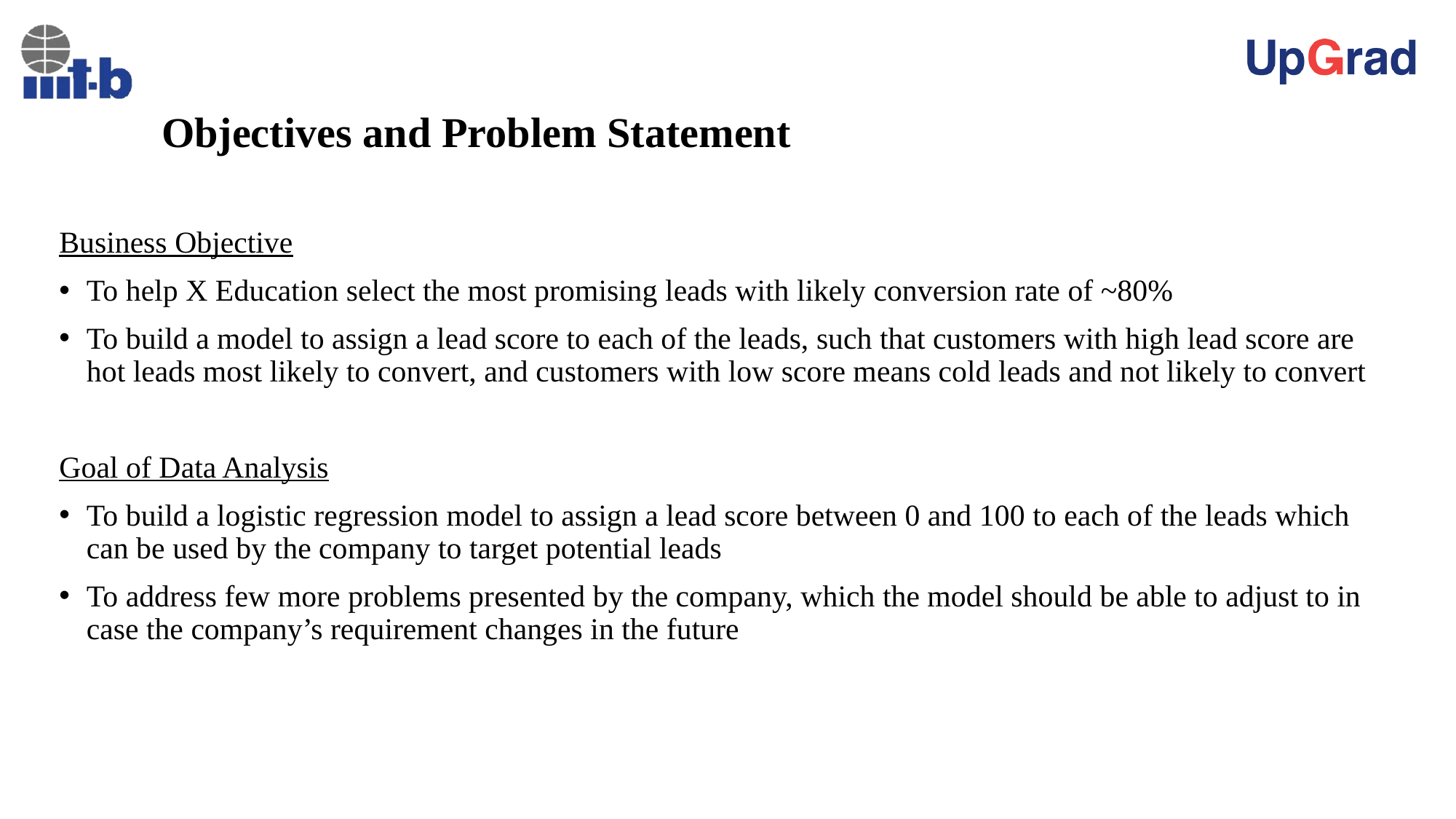

# Objectives and Problem Statement
Business Objective
To help X Education select the most promising leads with likely conversion rate of ~80%
To build a model to assign a lead score to each of the leads, such that customers with high lead score are hot leads most likely to convert, and customers with low score means cold leads and not likely to convert

Goal of Data Analysis
To build a logistic regression model to assign a lead score between 0 and 100 to each of the leads which can be used by the company to target potential leads
To address few more problems presented by the company, which the model should be able to adjust to in case the company’s requirement changes in the future